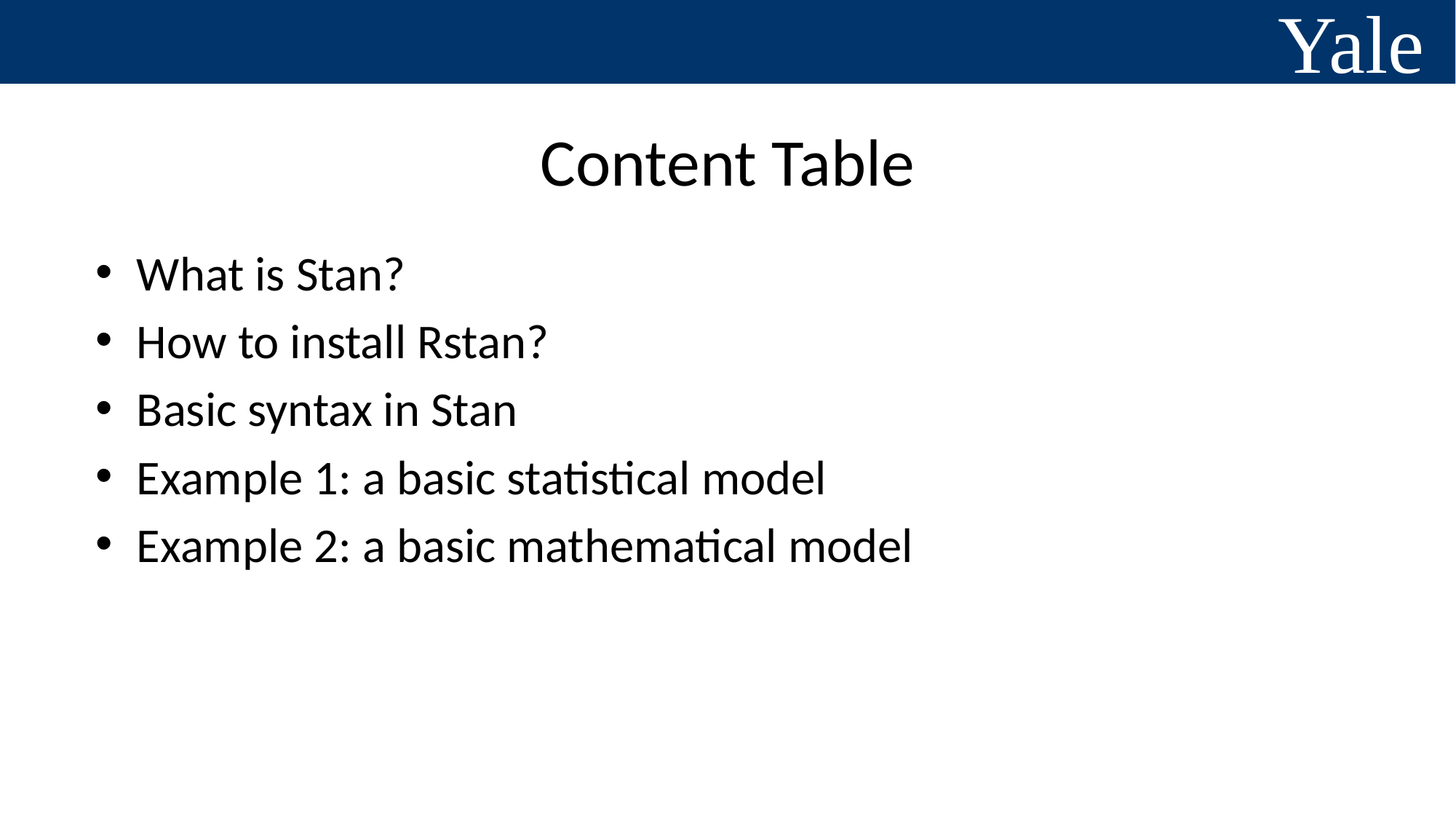

# Content Table
What is Stan?
How to install Rstan?
Basic syntax in Stan
Example 1: a basic statistical model
Example 2: a basic mathematical model